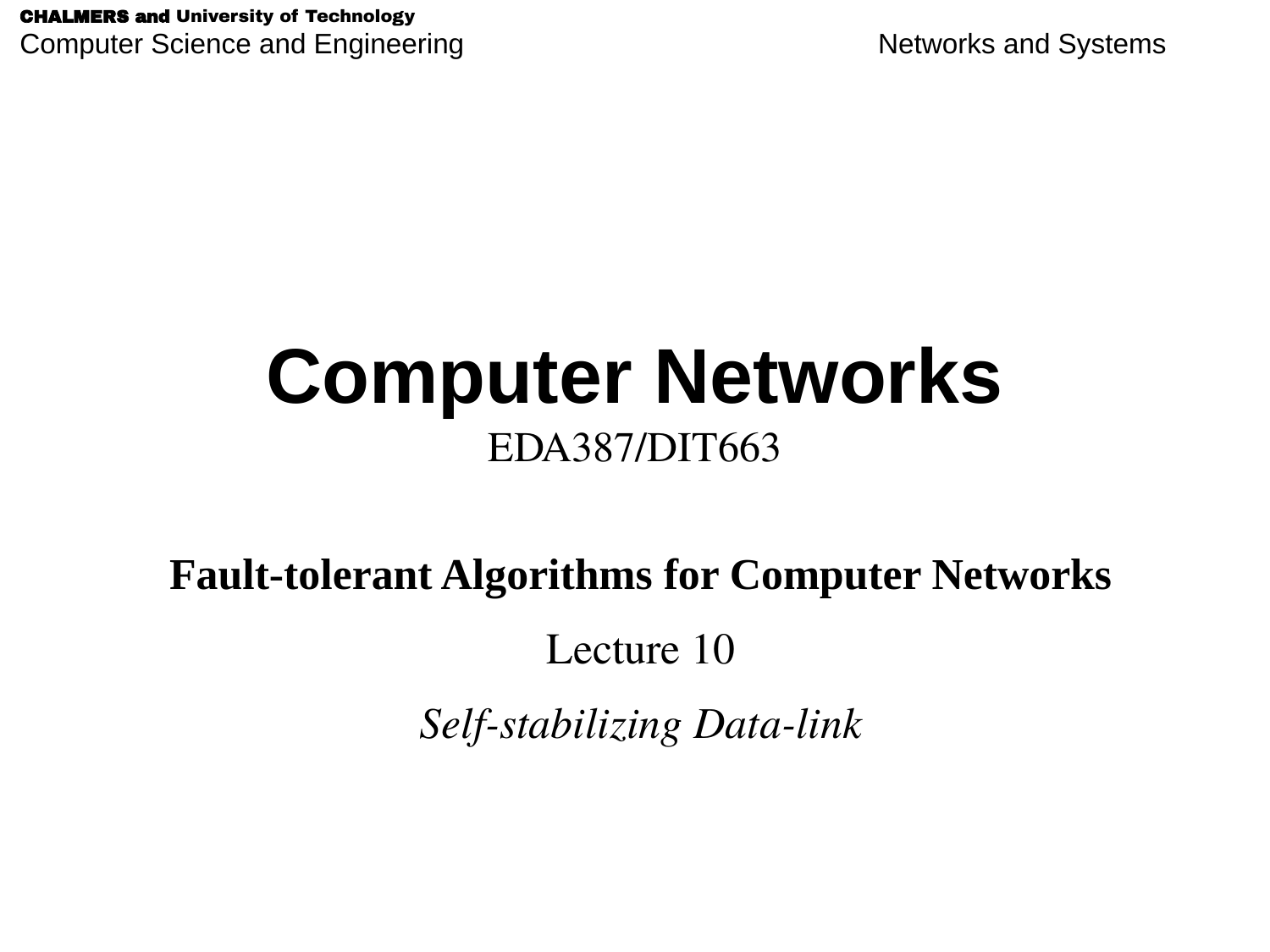

CHALMERS and University of Technology
Computer Science and Engineering                                                     Networks and Systems
# Computer Networks EDA387/DIT663
Fault-tolerant Algorithms for Computer Networks
Lecture 10
Self-stabilizing Data-link